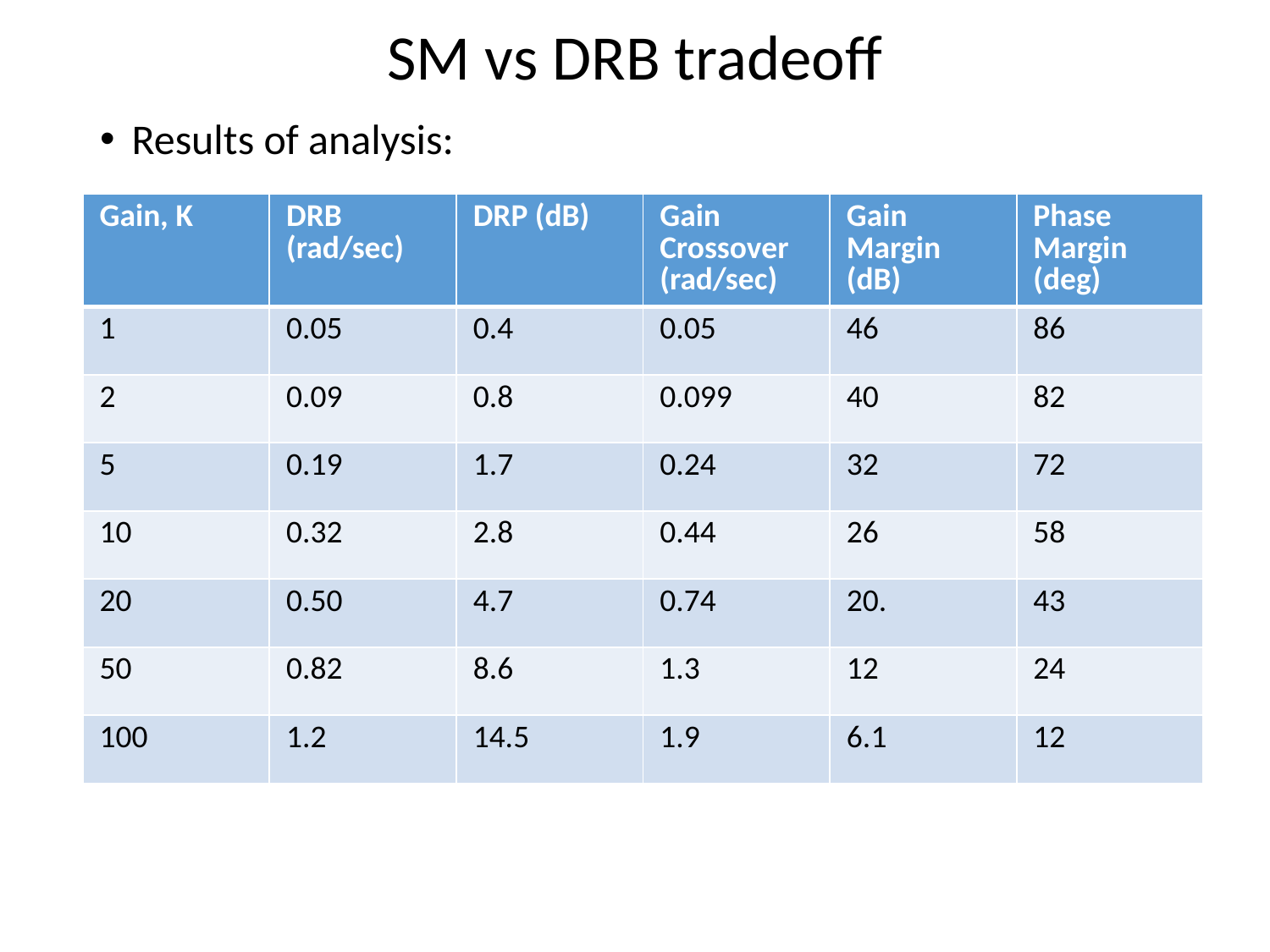

# SM vs DRB tradeoff
Results of analysis:
| Gain, K | DRB (rad/sec) | DRP (dB) | Gain Crossover (rad/sec) | Gain Margin (dB) | Phase Margin (deg) |
| --- | --- | --- | --- | --- | --- |
| 1 | 0.05 | 0.4 | 0.05 | 46 | 86 |
| 2 | 0.09 | 0.8 | 0.099 | 40 | 82 |
| 5 | 0.19 | 1.7 | 0.24 | 32 | 72 |
| 10 | 0.32 | 2.8 | 0.44 | 26 | 58 |
| 20 | 0.50 | 4.7 | 0.74 | 20. | 43 |
| 50 | 0.82 | 8.6 | 1.3 | 12 | 24 |
| 100 | 1.2 | 14.5 | 1.9 | 6.1 | 12 |